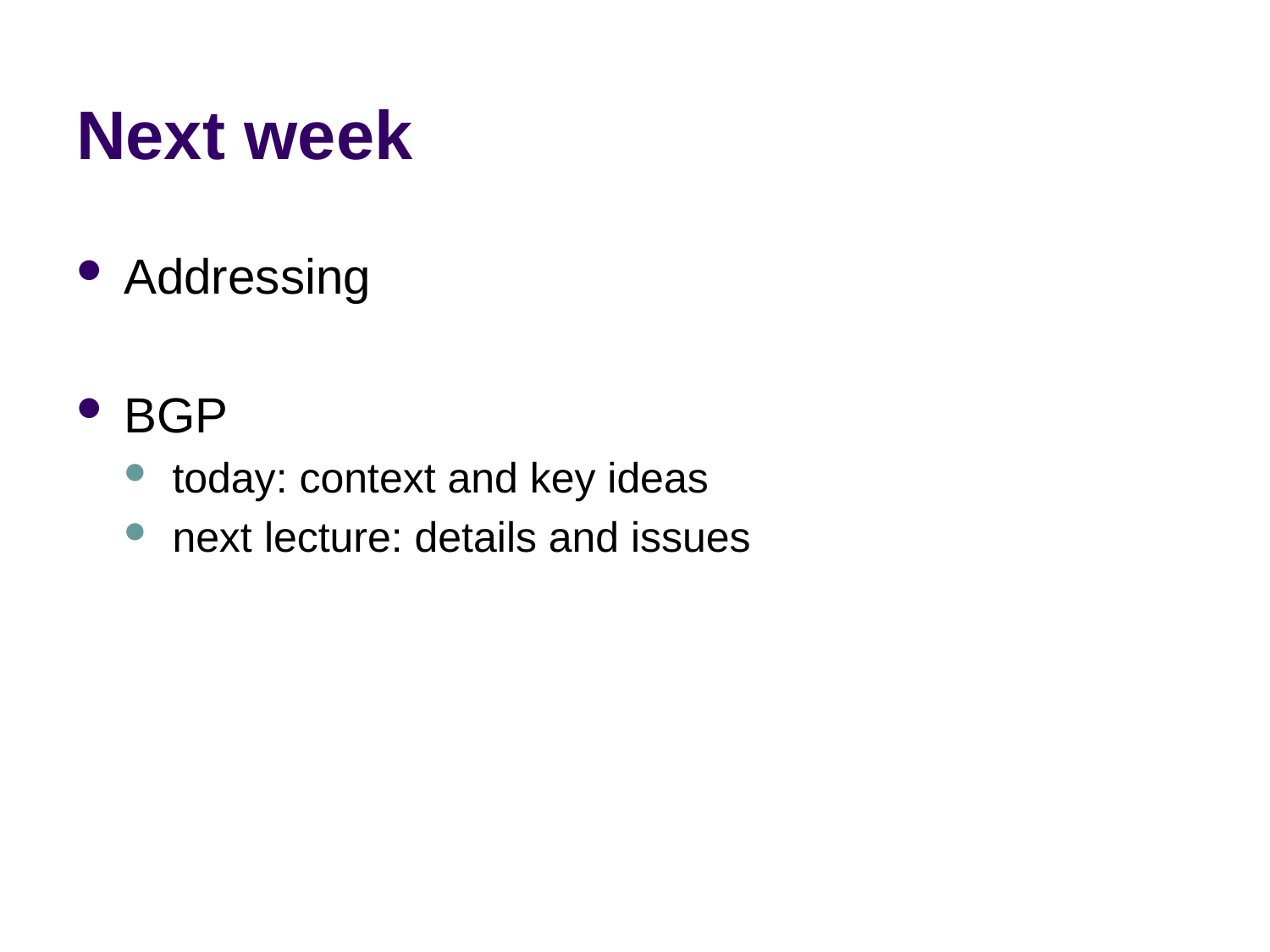

# Next week
Addressing

BGP
today: context and key ideas
next lecture: details and issues